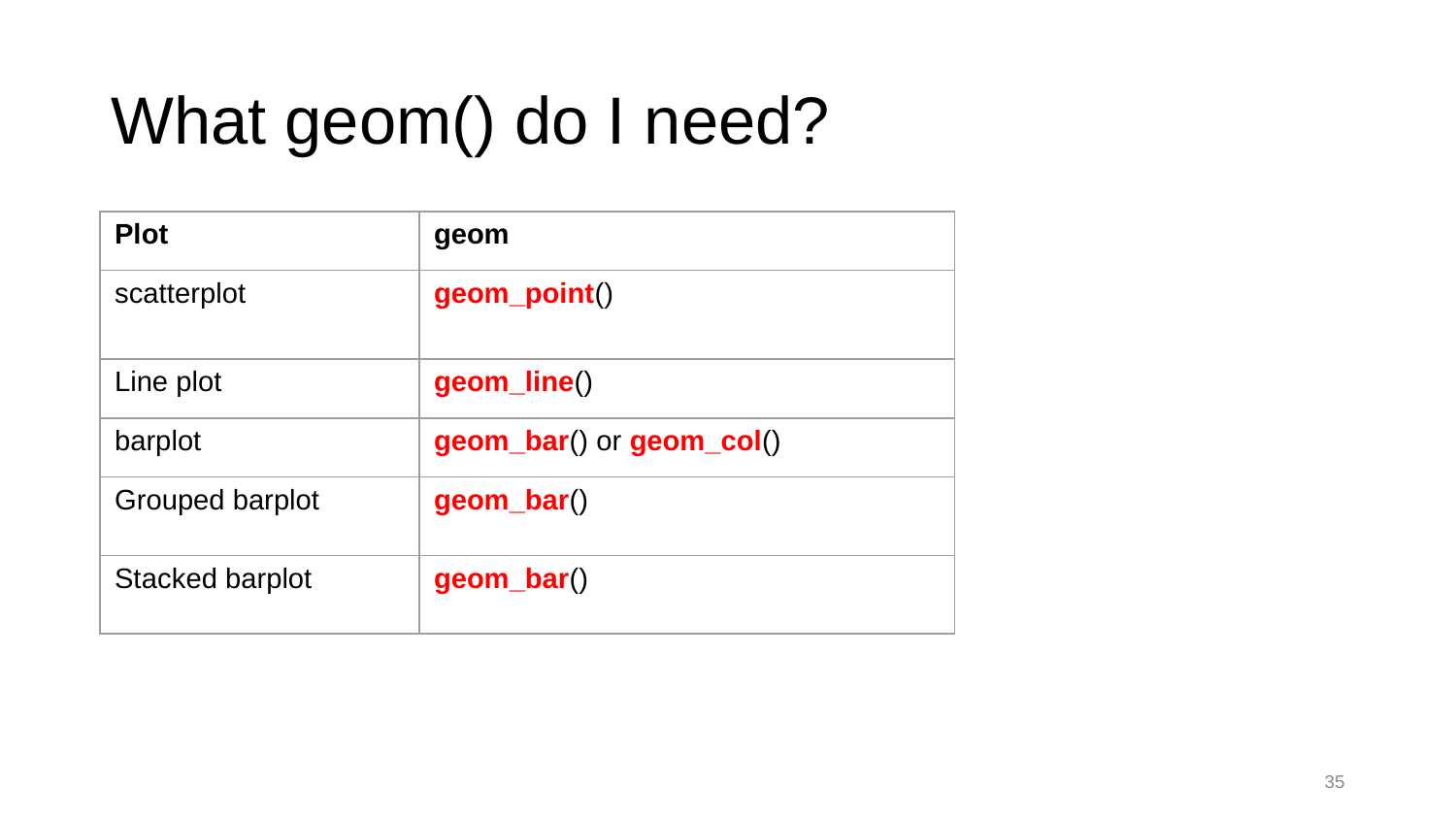

# What geom() do I need?
| Plot | geom |
| --- | --- |
| scatterplot | geom\_point() |
| Line plot | geom\_line() |
| barplot | geom\_bar() or geom\_col() |
| Grouped barplot | geom\_bar() |
| Stacked barplot | geom\_bar() |
35